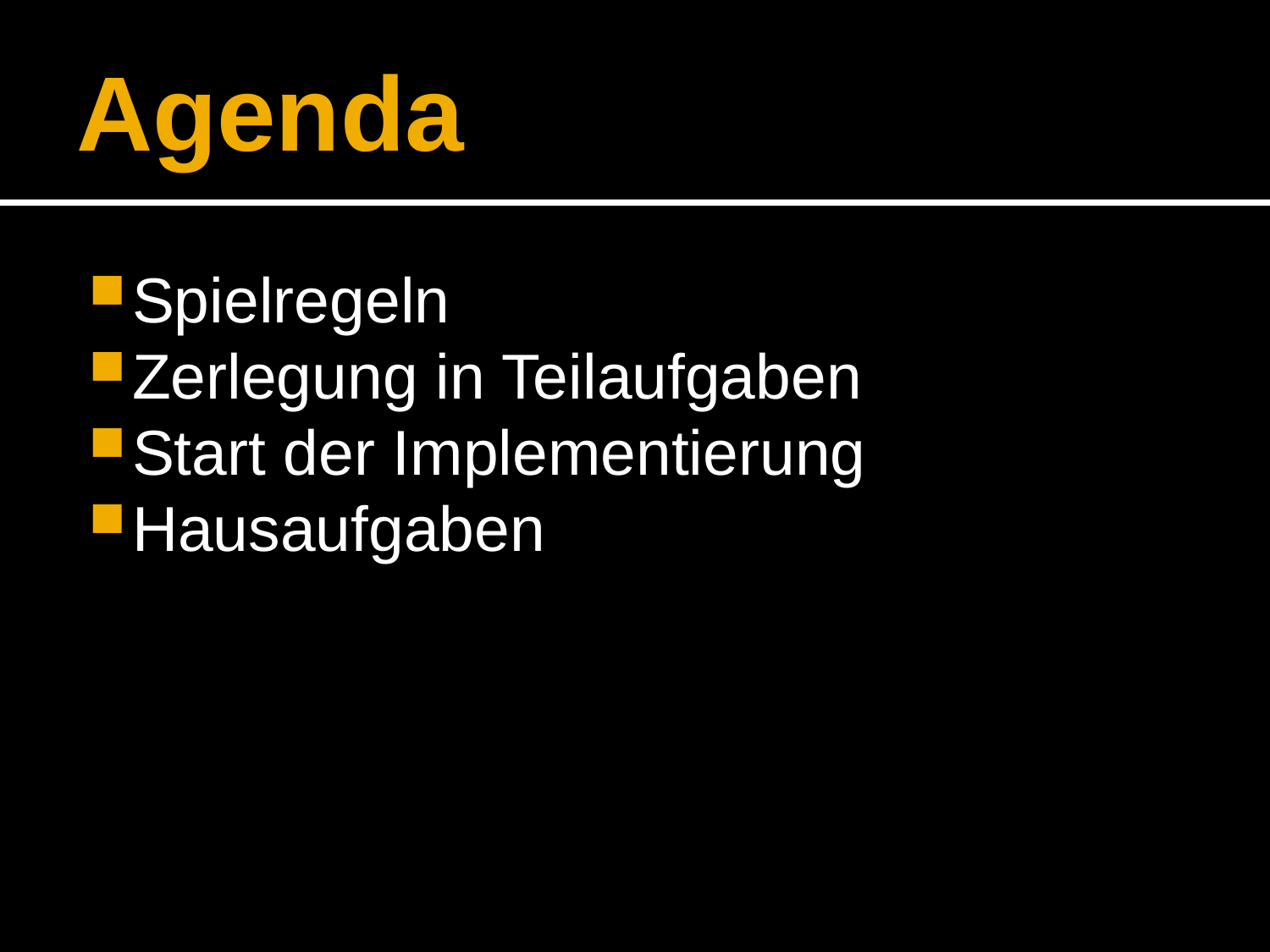

# Agenda
Spielregeln
Zerlegung in Teilaufgaben
Start der Implementierung
Hausaufgaben